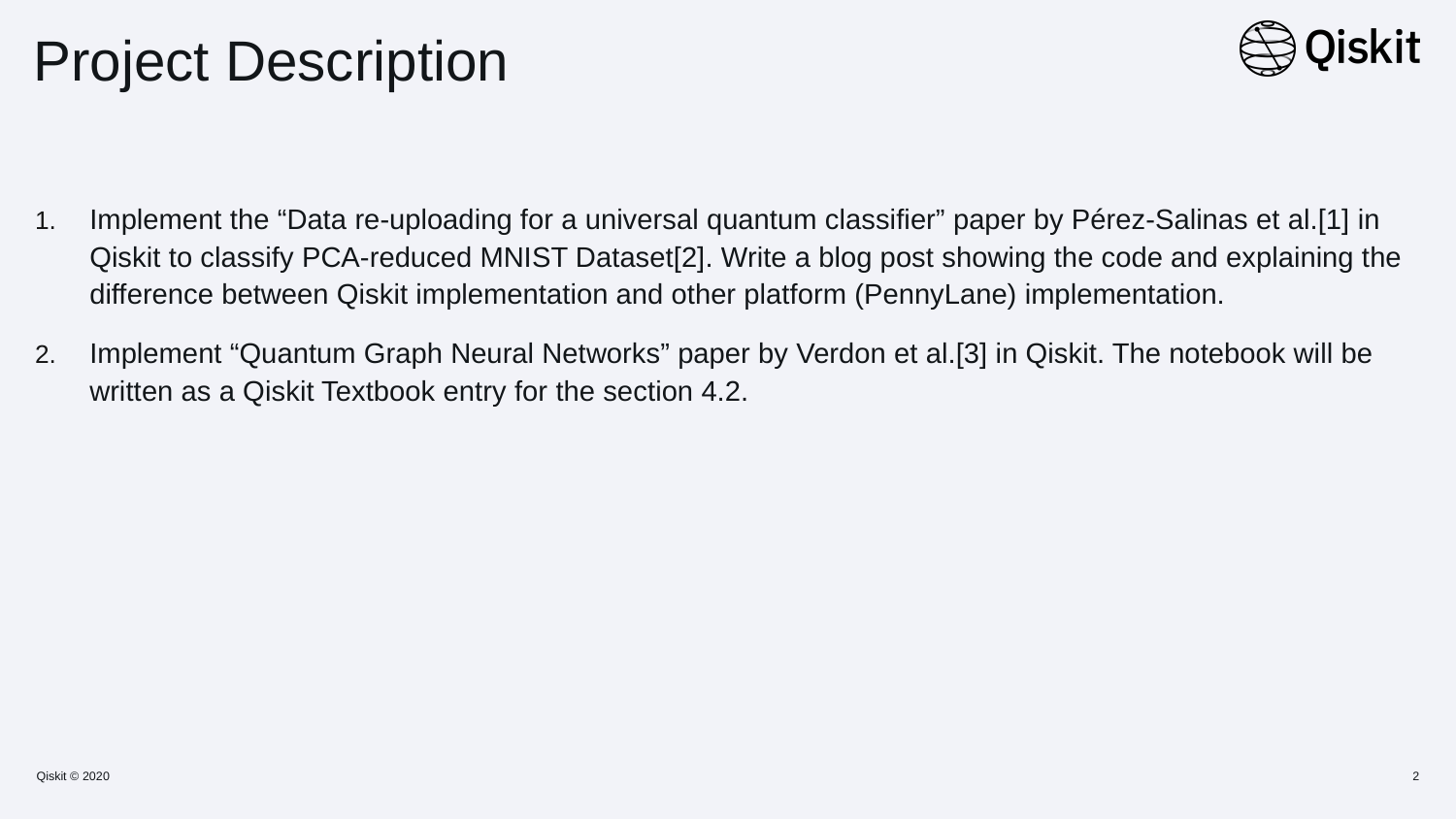

# Project Description
Implement the “Data re-uploading for a universal quantum classifier” paper by Pérez-Salinas et al.[1] in Qiskit to classify PCA-reduced MNIST Dataset[2]. Write a blog post showing the code and explaining the difference between Qiskit implementation and other platform (PennyLane) implementation.
Implement “Quantum Graph Neural Networks” paper by Verdon et al.[3] in Qiskit. The notebook will be written as a Qiskit Textbook entry for the section 4.2.
Qiskit © 2020
2